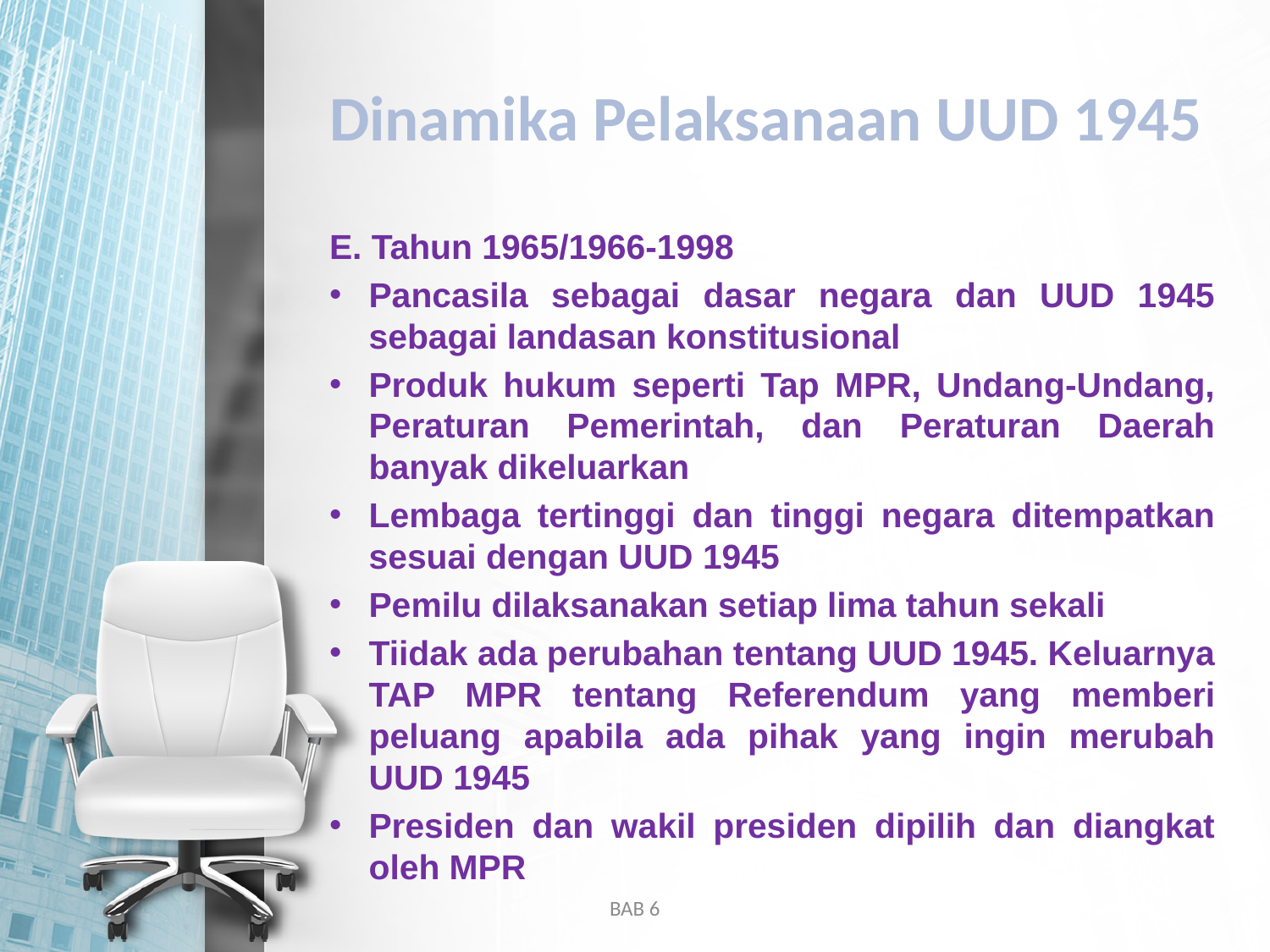

# Dinamika Pelaksanaan UUD 1945
E. Tahun 1965/1966-1998
Pancasila sebagai dasar negara dan UUD 1945 sebagai landasan konstitusional
Produk hukum seperti Tap MPR, Undang-Undang, Peraturan Pemerintah, dan Peraturan Daerah banyak dikeluarkan
Lembaga tertinggi dan tinggi negara ditempatkan sesuai dengan UUD 1945
Pemilu dilaksanakan setiap lima tahun sekali
Tiidak ada perubahan tentang UUD 1945. Keluarnya TAP MPR tentang Referendum yang memberi peluang apabila ada pihak yang ingin merubah UUD 1945
Presiden dan wakil presiden dipilih dan diangkat oleh MPR
BAB 6